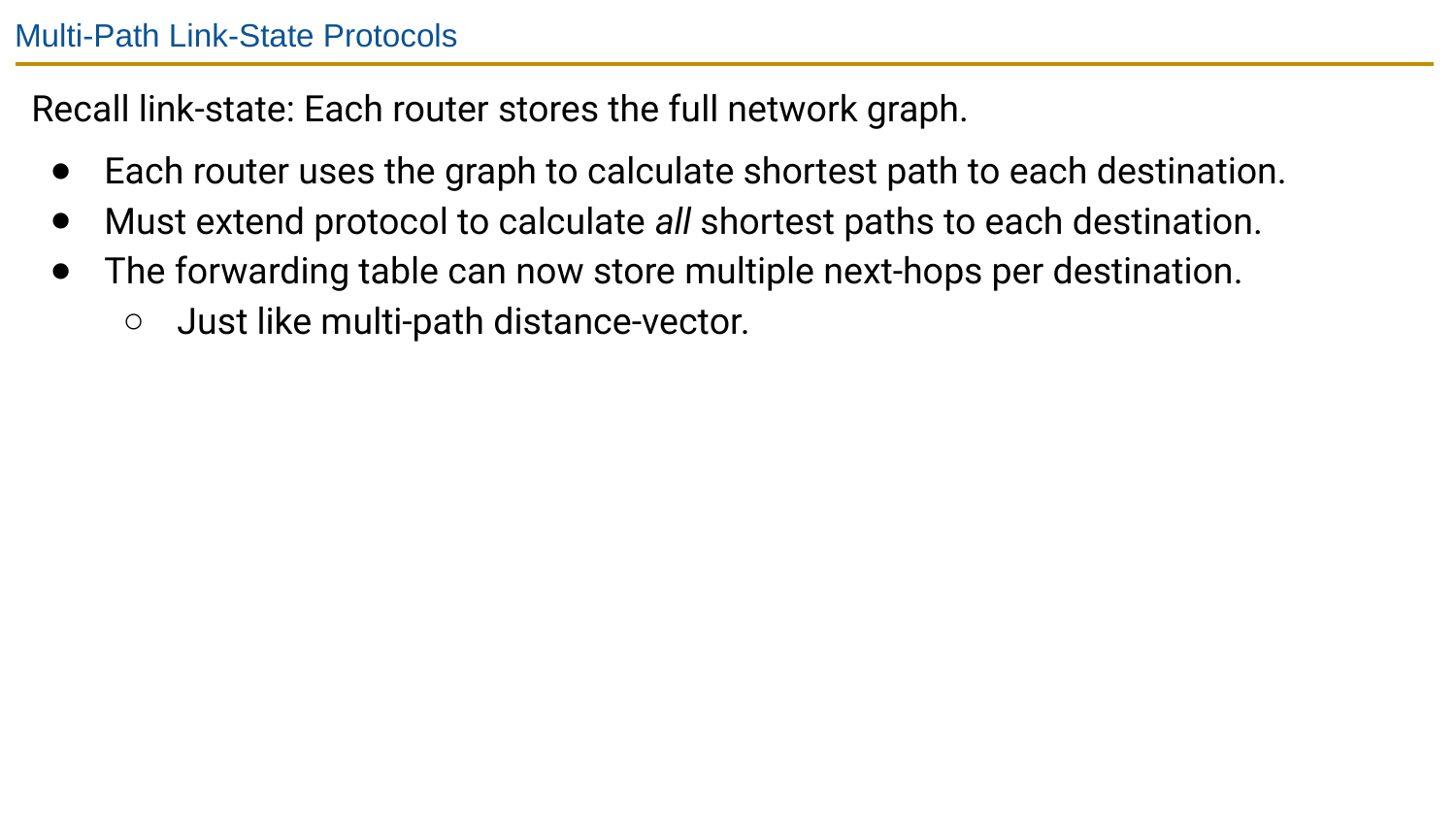

# Multi-Path Link-State Protocols
Recall link-state: Each router stores the full network graph.
Each router uses the graph to calculate shortest path to each destination.
Must extend protocol to calculate all shortest paths to each destination.
The forwarding table can now store multiple next-hops per destination.
Just like multi-path distance-vector.